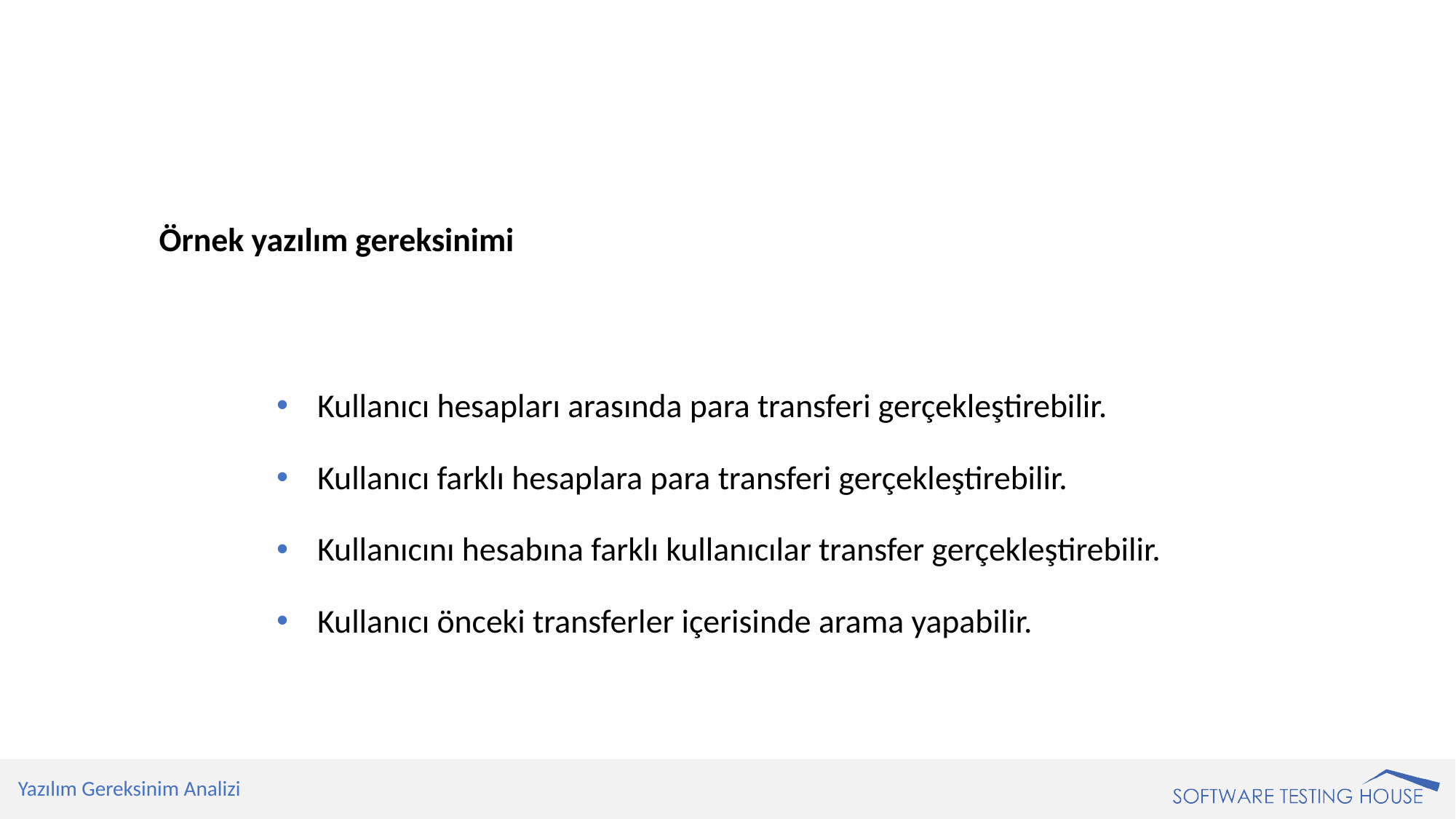

Örnek yazılım gereksinimi

Kullanıcı hesapları arasında para transferi gerçekleştirebilir.

Kullanıcı farklı hesaplara para transferi gerçekleştirebilir.

Kullanıcını hesabına farklı kullanıcılar transfer gerçekleştirebilir.

Kullanıcı önceki transferler içerisinde arama yapabilir.
Yazılım Gereksinim Analizi